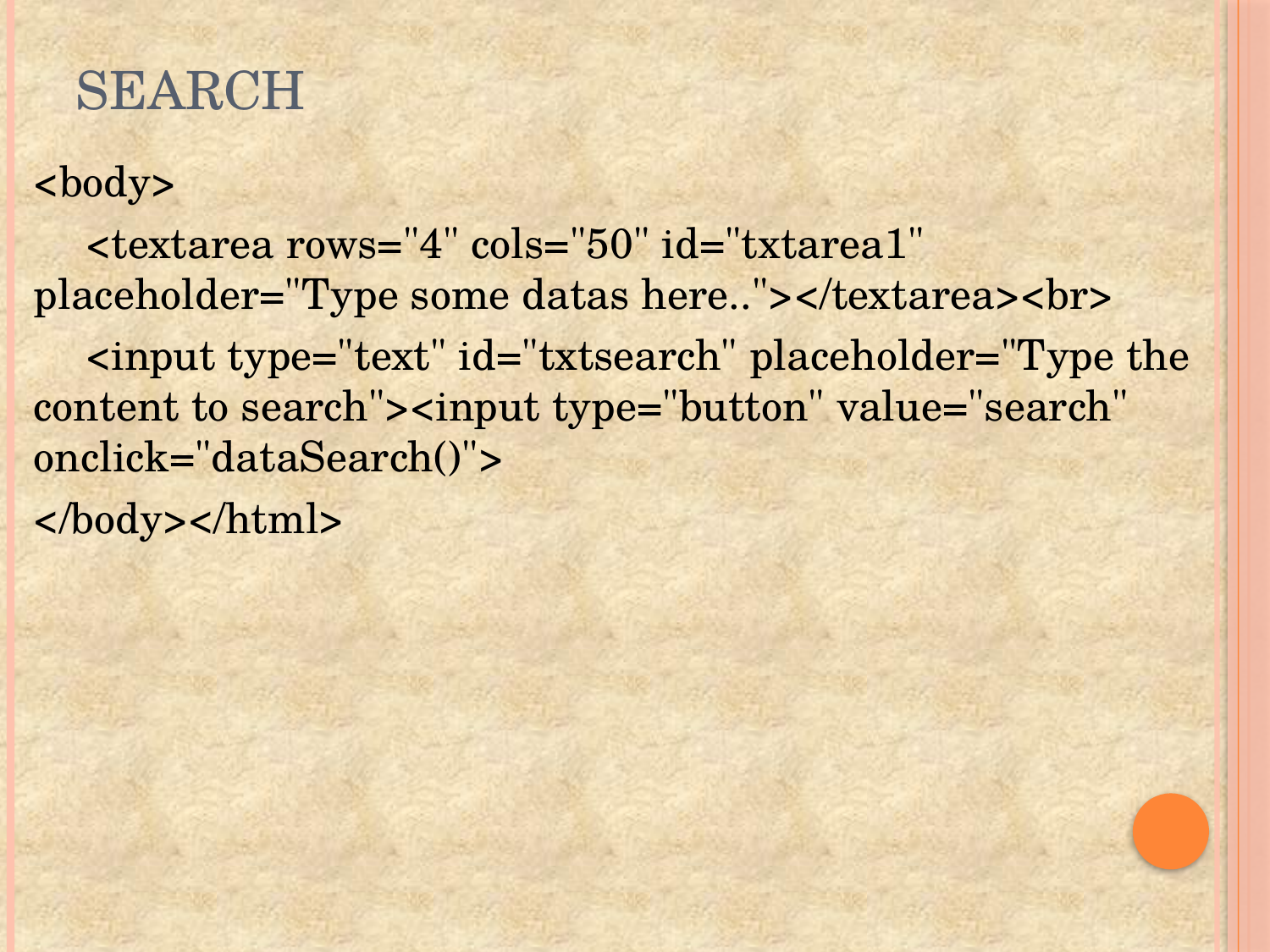

# search
<body>
    <textarea rows="4" cols="50" id="txtarea1" placeholder="Type some datas here.."></textarea><br>
    <input type="text" id="txtsearch" placeholder="Type the content to search"><input type="button" value="search" onclick="dataSearch()">
</body></html>